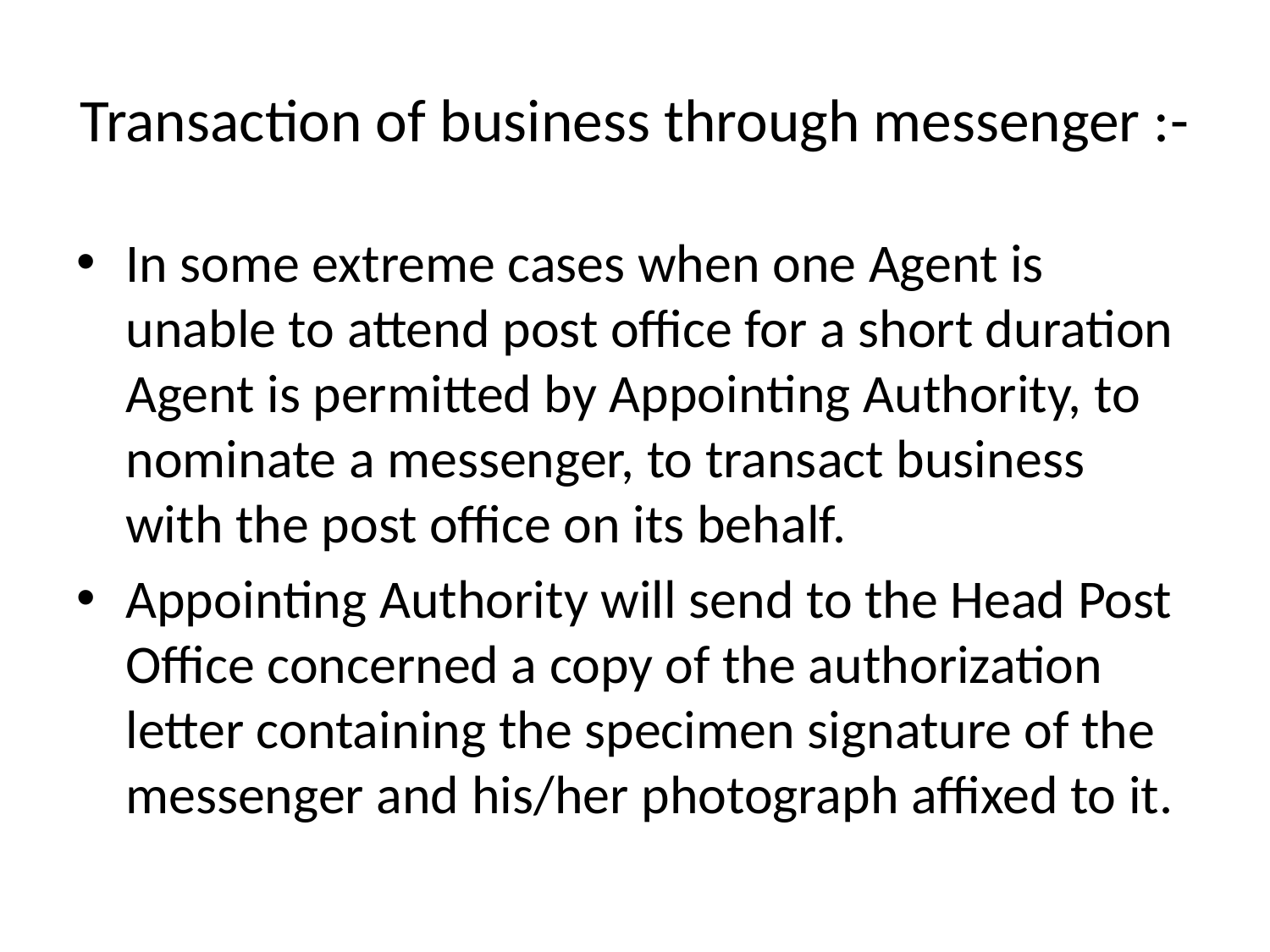

# Transaction of business through messenger :-
In some extreme cases when one Agent is unable to attend post office for a short duration Agent is permitted by Appointing Authority, to nominate a messenger, to transact business with the post office on its behalf.
Appointing Authority will send to the Head Post Office concerned a copy of the authorization letter containing the specimen signature of the messenger and his/her photograph affixed to it.